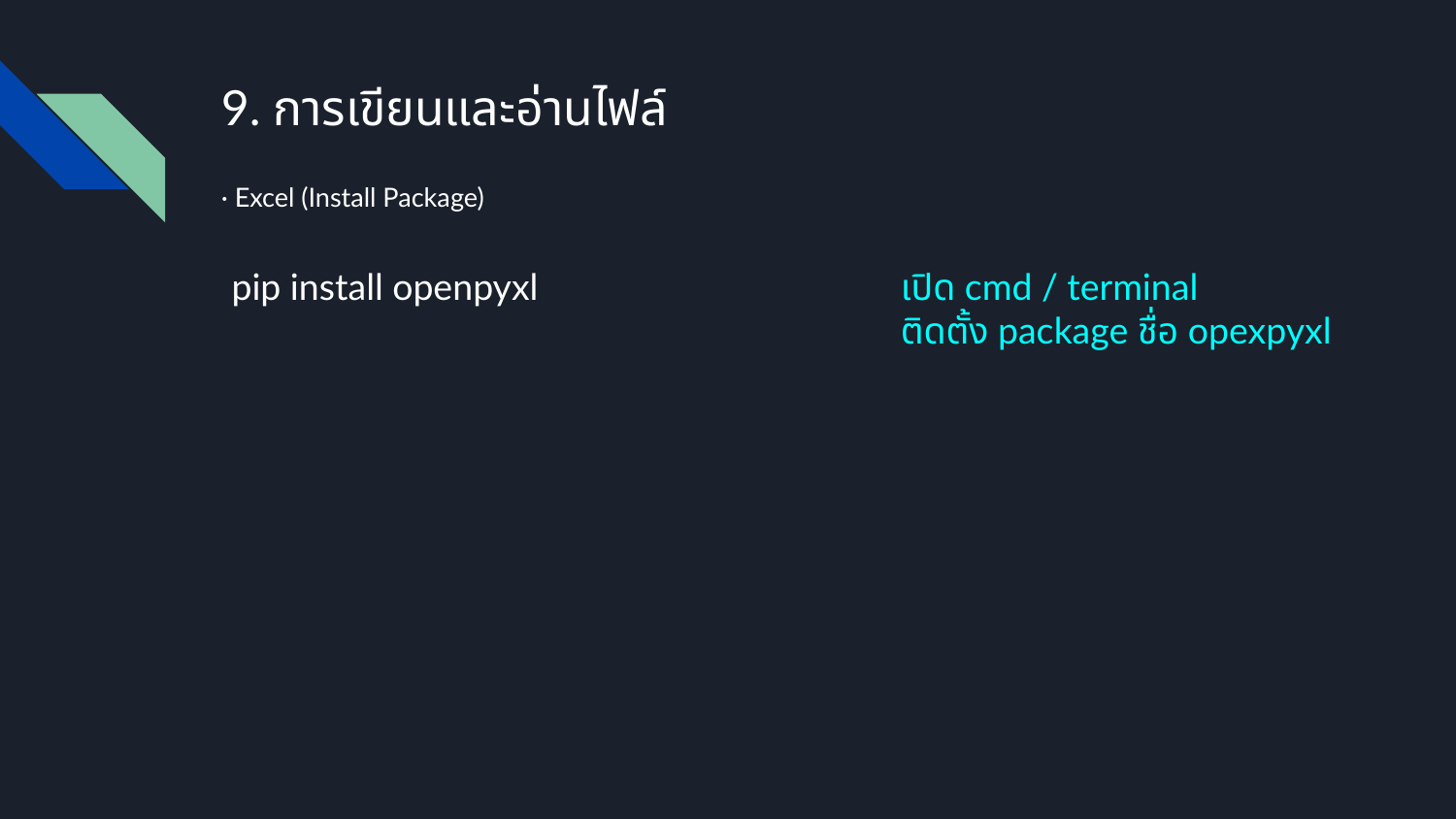

# 9. การเขียนและอ่านไฟล์
· Excel (Install Package)

pip install openpyxl

เปิด cmd / terminal
ติดตั้ง package ชื่อ opexpyxl